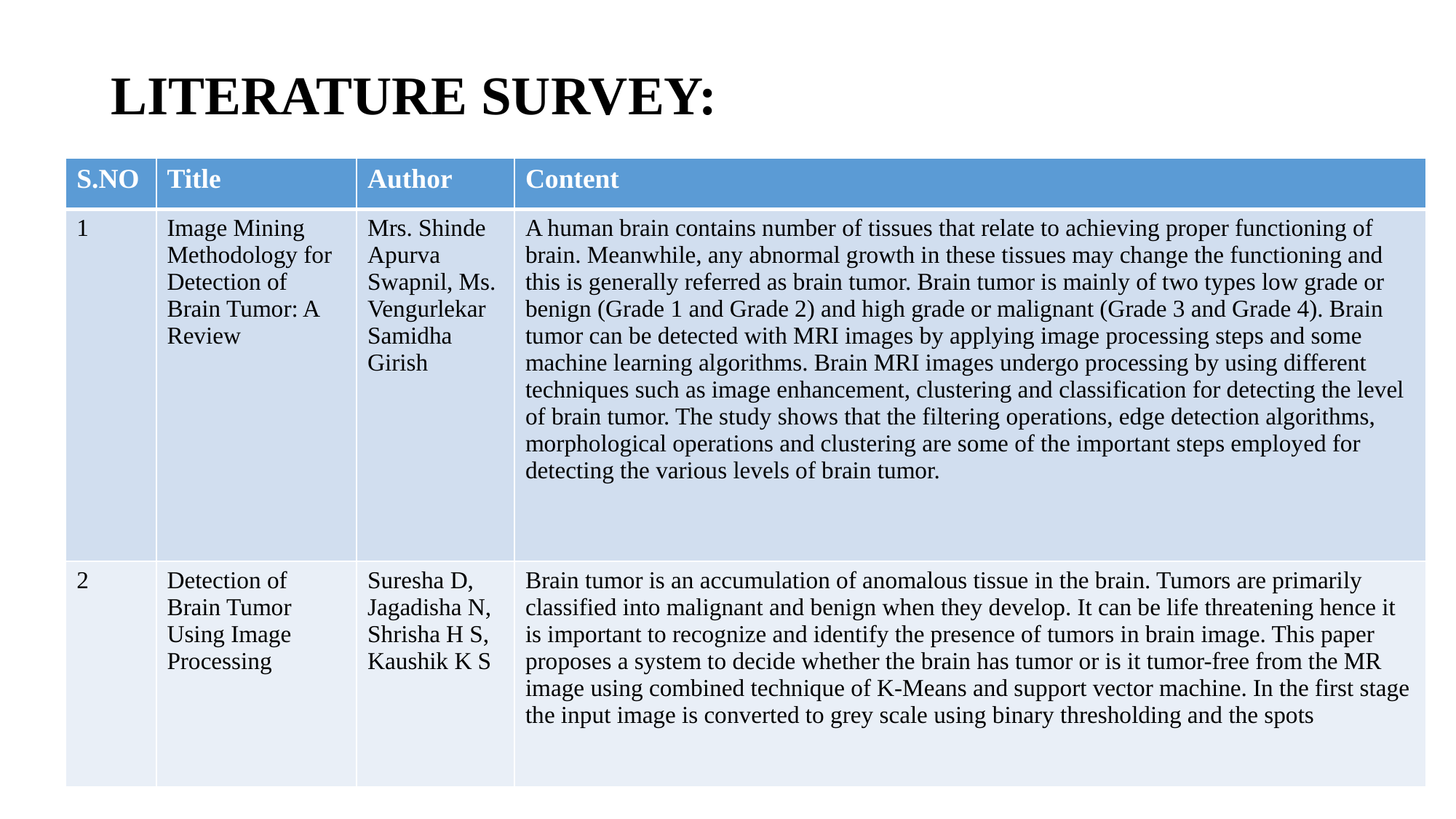

# LITERATURE SURVEY:
| S.NO | Title | Author | Content |
| --- | --- | --- | --- |
| 1 | Image Mining Methodology for Detection of Brain Tumor: A Review | Mrs. Shinde Apurva Swapnil, Ms. Vengurlekar Samidha Girish | A human brain contains number of tissues that relate to achieving proper functioning of brain. Meanwhile, any abnormal growth in these tissues may change the functioning and this is generally referred as brain tumor. Brain tumor is mainly of two types low grade or benign (Grade 1 and Grade 2) and high grade or malignant (Grade 3 and Grade 4). Brain tumor can be detected with MRI images by applying image processing steps and some machine learning algorithms. Brain MRI images undergo processing by using different techniques such as image enhancement, clustering and classification for detecting the level of brain tumor. The study shows that the filtering operations, edge detection algorithms, morphological operations and clustering are some of the important steps employed for detecting the various levels of brain tumor. |
| 2 | Detection of Brain Tumor Using Image Processing | Suresha D, Jagadisha N, Shrisha H S, Kaushik K S | Brain tumor is an accumulation of anomalous tissue in the brain. Tumors are primarily classified into malignant and benign when they develop. It can be life threatening hence it is important to recognize and identify the presence of tumors in brain image. This paper proposes a system to decide whether the brain has tumor or is it tumor-free from the MR image using combined technique of K-Means and support vector machine. In the first stage the input image is converted to grey scale using binary thresholding and the spots |